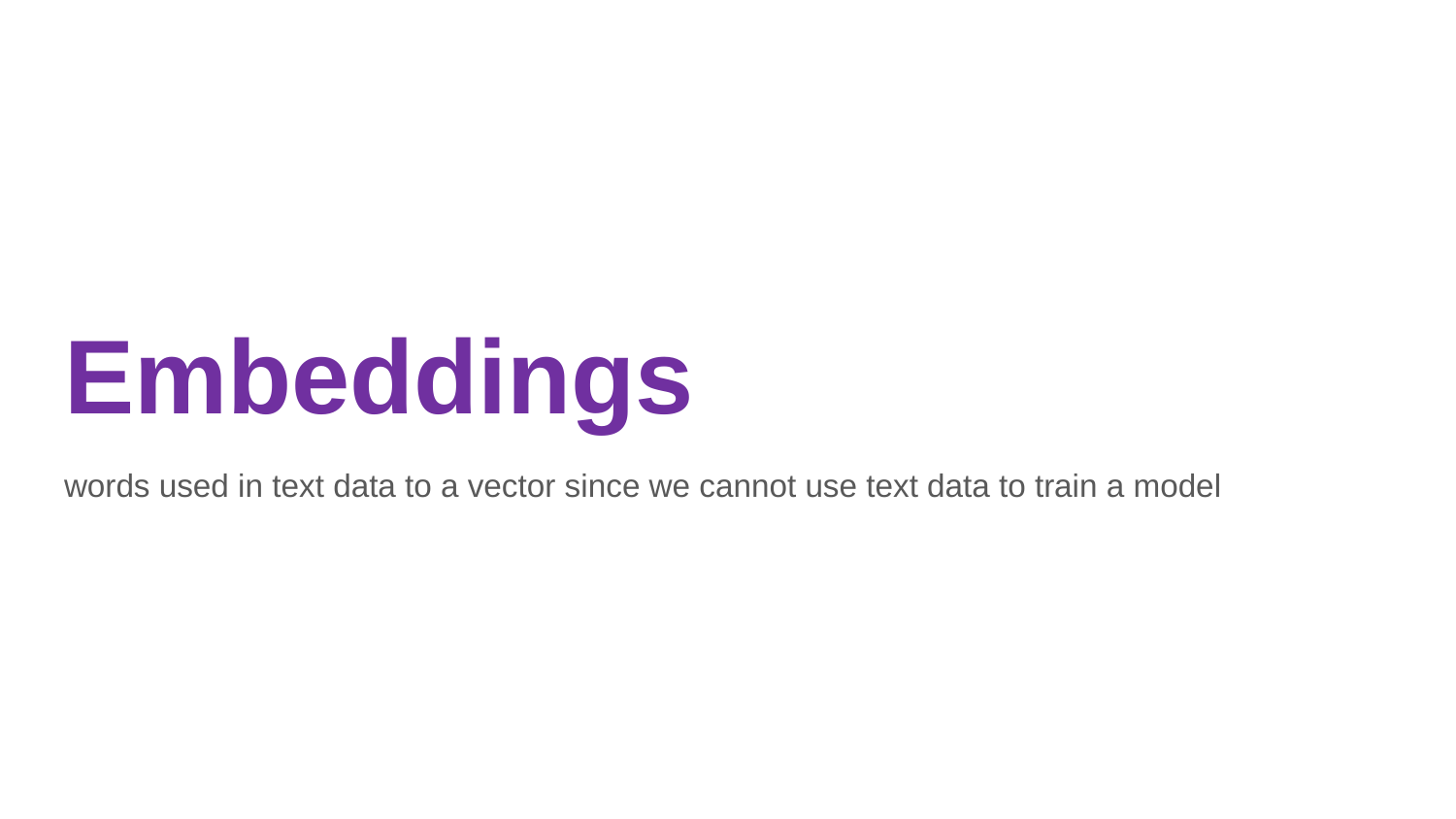

# Embeddings
words used in text data to a vector since we cannot use text data to train a model